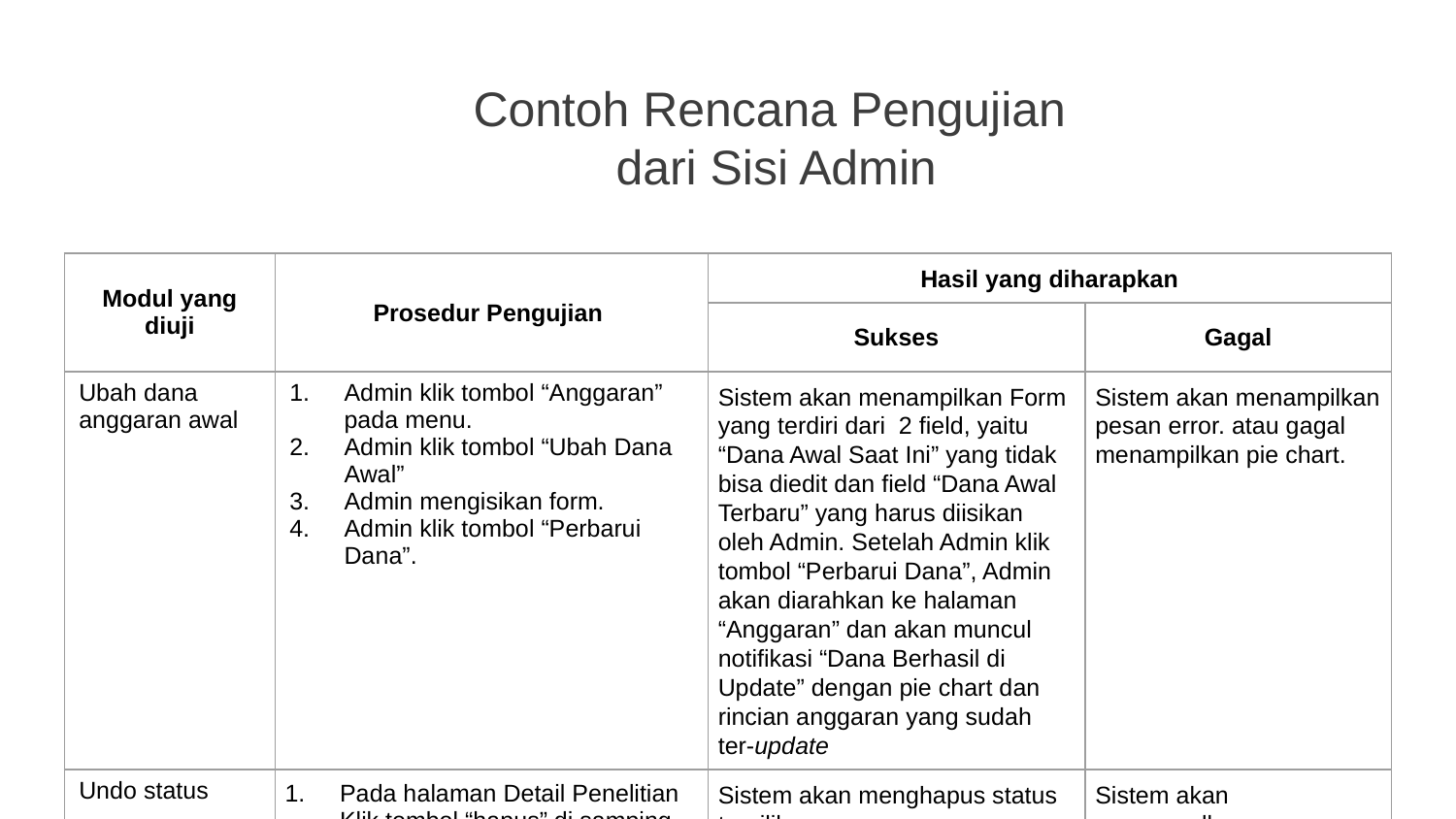

Contoh Rencana Pengujian
dari Sisi Admin
| Modul yang diuji | Prosedur Pengujian | Hasil yang diharapkan |  |
| --- | --- | --- | --- |
|  |  | Sukses | Gagal |
| Ubah dana anggaran awal | Admin klik tombol “Anggaran” pada menu. Admin klik tombol “Ubah Dana Awal” Admin mengisikan form. Admin klik tombol “Perbarui Dana”. | Sistem akan menampilkan Form yang terdiri dari 2 field, yaitu “Dana Awal Saat Ini” yang tidak bisa diedit dan field “Dana Awal Terbaru” yang harus diisikan oleh Admin. Setelah Admin klik tombol “Perbarui Dana”, Admin akan diarahkan ke halaman “Anggaran” dan akan muncul notifikasi “Dana Berhasil di Update” dengan pie chart dan rincian anggaran yang sudah ter-update | Sistem akan menampilkan pesan error. atau gagal menampilkan pie chart. |
| Undo status | Pada halaman Detail Penelitian Klik tombol “hapus” di samping status yang ingin di-undo. | Sistem akan menghapus status terpilih. | Sistem akan memunculkan pesan error menghapus status. |